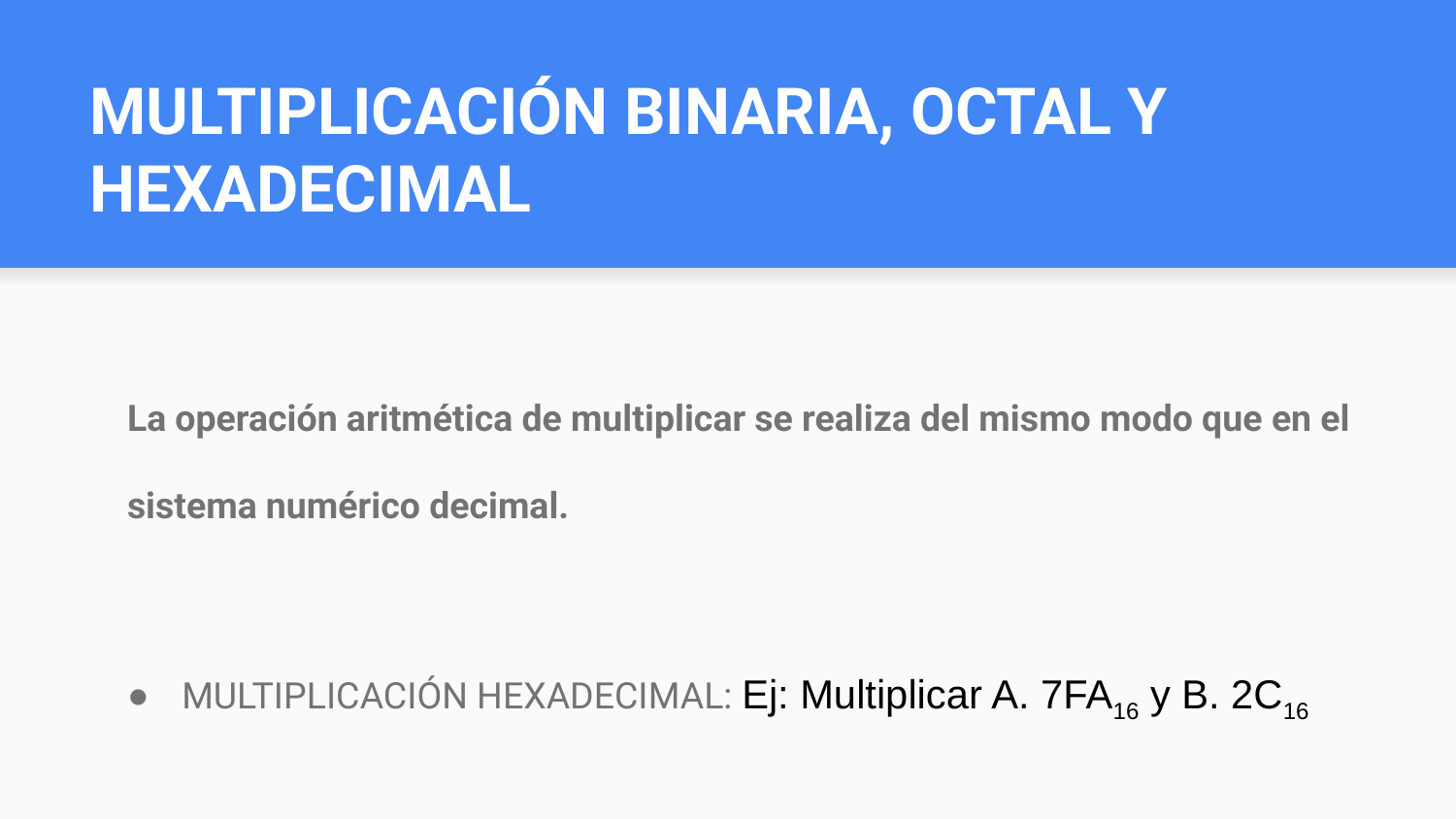

# MULTIPLICACIÓN BINARIA, OCTAL Y HEXADECIMAL
La operación aritmética de multiplicar se realiza del mismo modo que en el sistema numérico decimal.

MULTIPLICACIÓN HEXADECIMAL: Ej: Multiplicar A. 7FA16 y B. 2C16